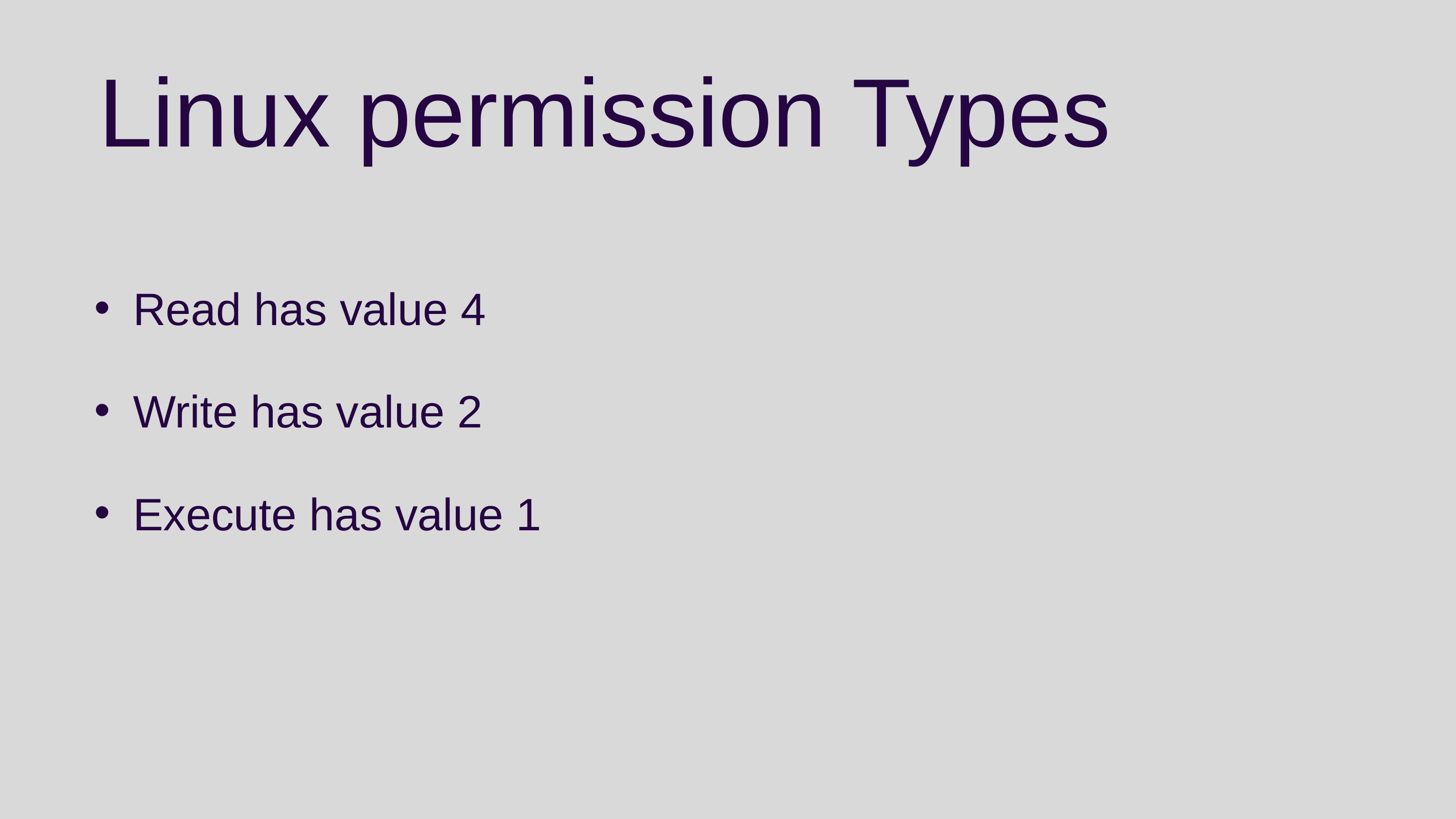

Linux permission Types
Read has value 4

Write has value 2

Execute has value 1